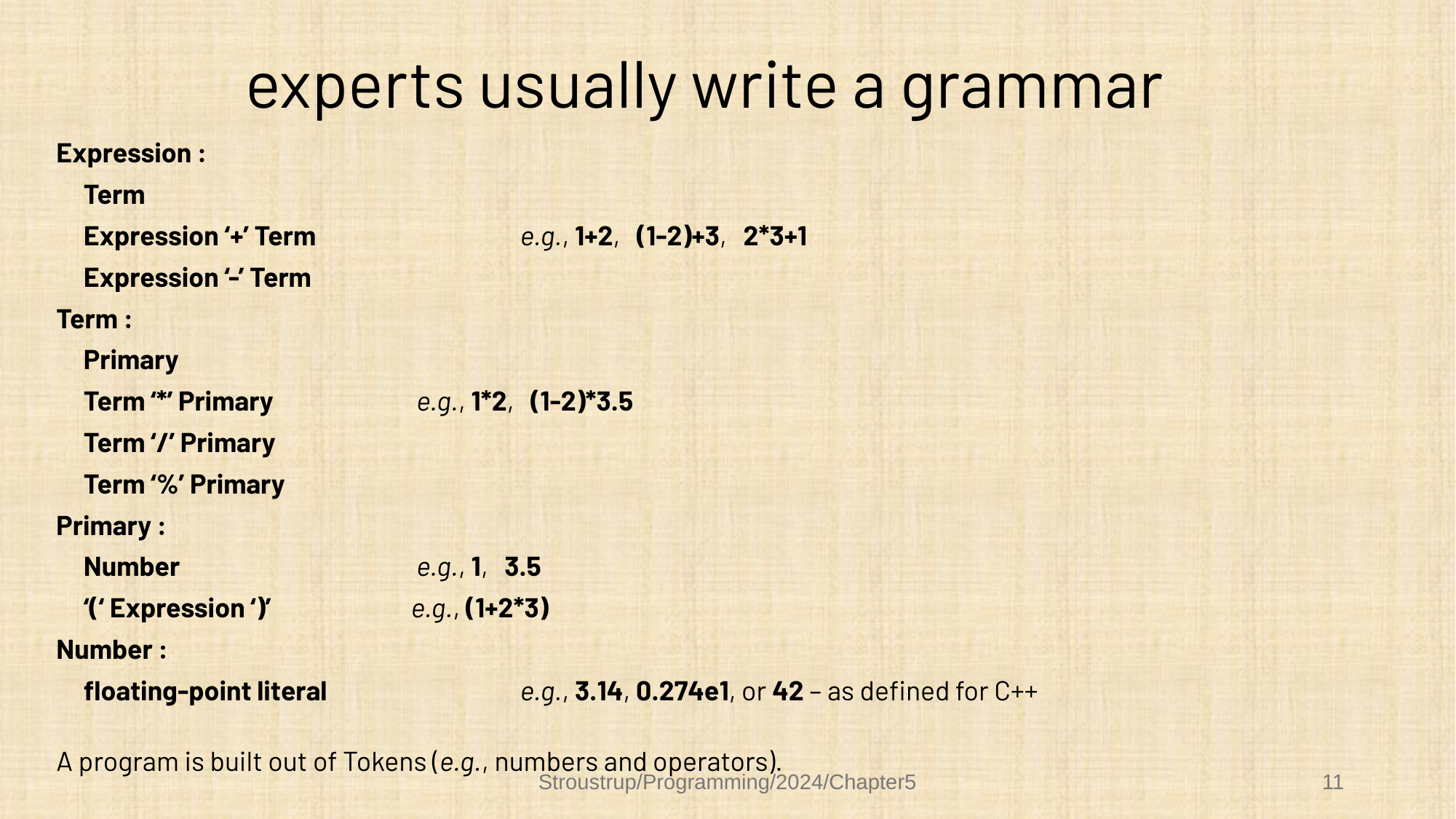

# experts usually write a grammar
Expression :
	Term
	Expression ‘+’ Term 		e.g., 1+2,   (1-2)+3,   2*3+1
	Expression ‘-’ Term
Term :
	Primary
	Term ‘*’ Primary 		 e.g., 1*2,   (1-2)*3.5
	Term ‘/’ Primary
	Term ‘%’ Primary
Primary :
	Number			 e.g., 1,   3.5
	‘(‘ Expression ‘)’		e.g., (1+2*3)
Number :
	floating-point literal		e.g., 3.14, 0.274e1, or 42 – as defined for C++

A program is built out of Tokens (e.g., numbers and operators).
Stroustrup/Programming/2024/Chapter5
11